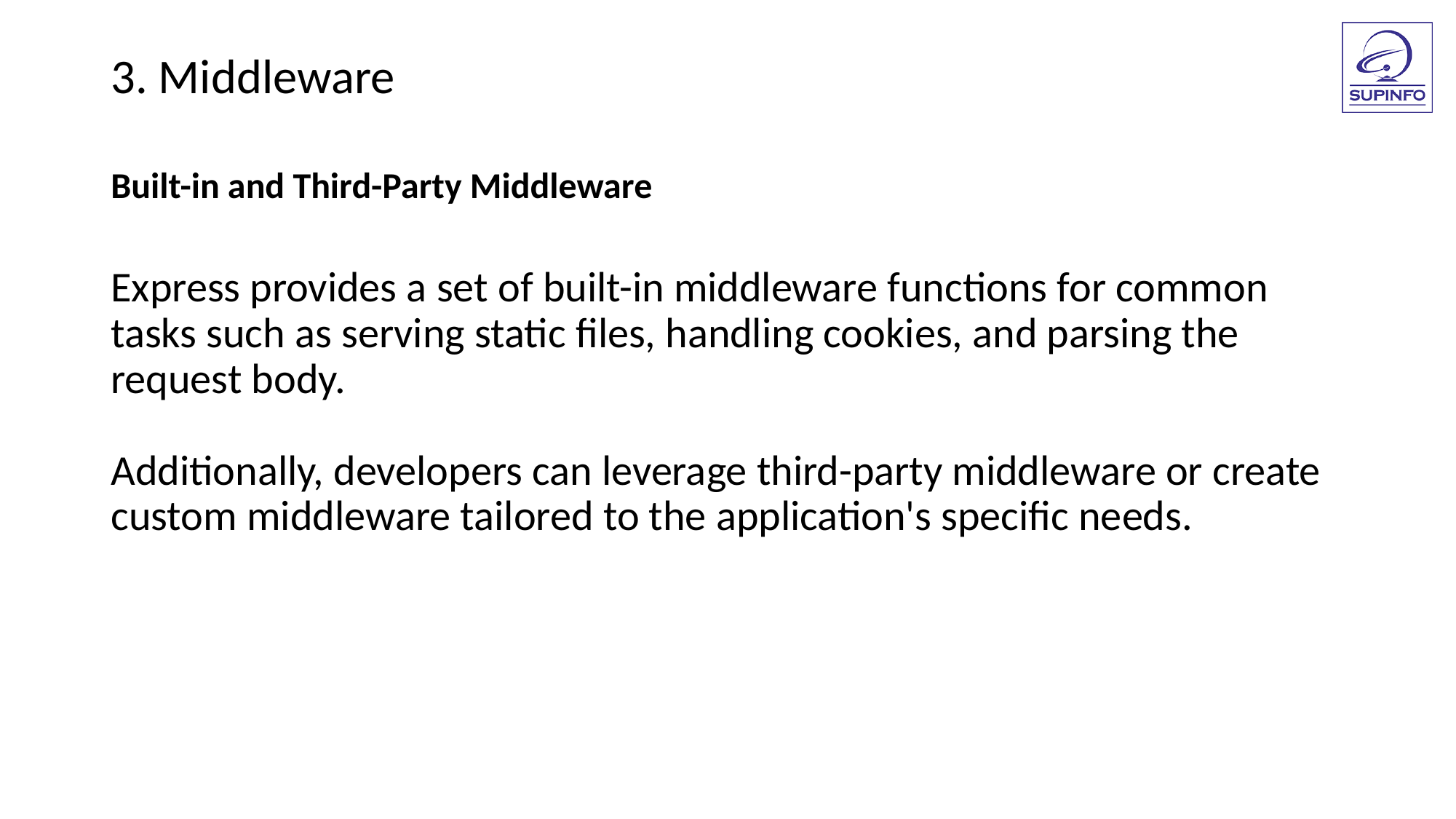

3. Middleware
Built-in and Third-Party Middleware
Express provides a set of built-in middleware functions for common tasks such as serving static files, handling cookies, and parsing the request body.

Additionally, developers can leverage third-party middleware or create custom middleware tailored to the application's specific needs.